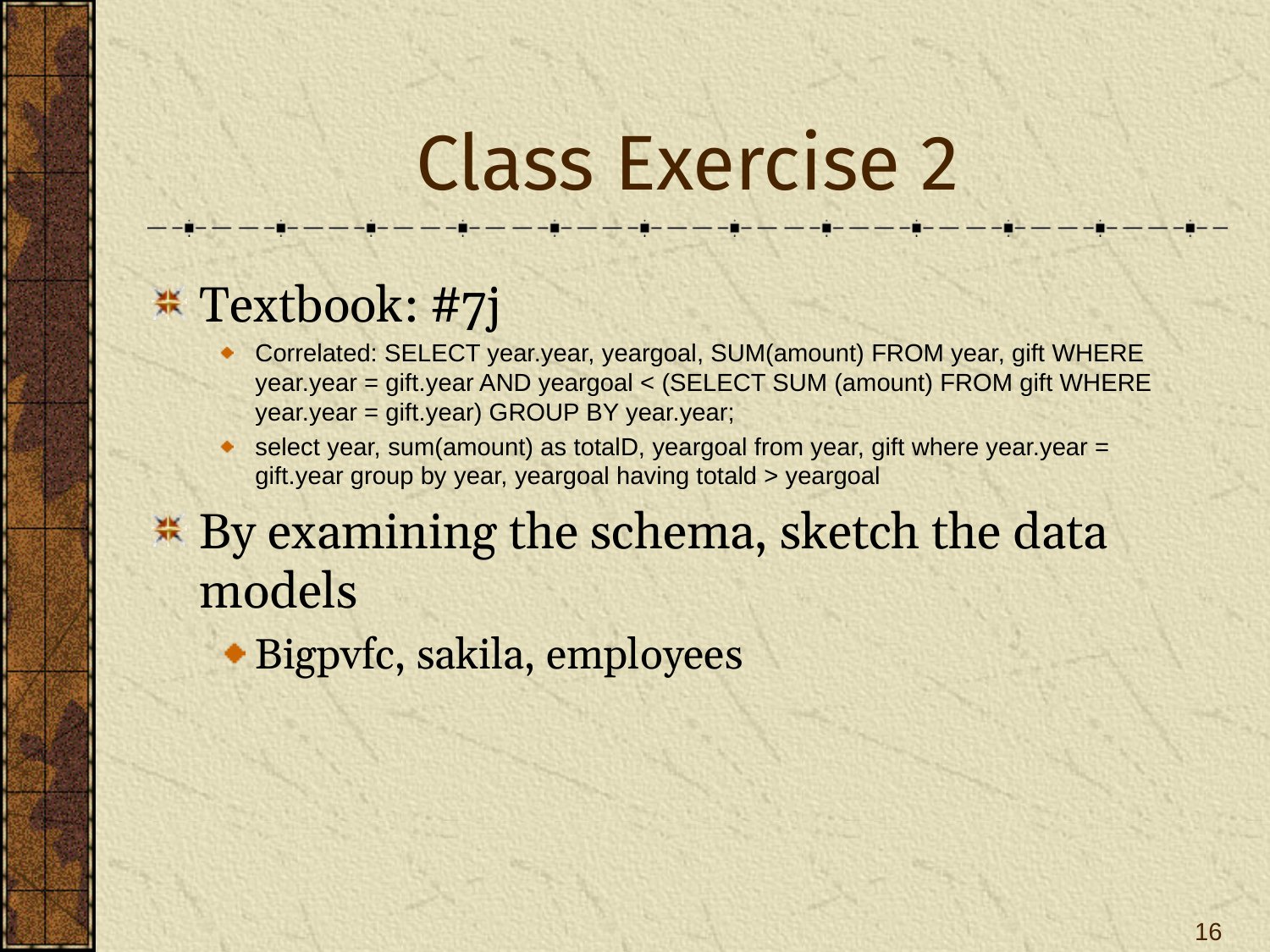

# Class Exercise 2
Textbook: #7j
Correlated: SELECT year.year, yeargoal, SUM(amount) FROM year, gift WHERE year.year = gift.year AND yeargoal < (SELECT SUM (amount) FROM gift WHERE year.year = gift.year) GROUP BY year.year;
select year, sum(amount) as totalD, yeargoal from year, gift where year.year = gift.year group by year, yeargoal having totald > yeargoal
By examining the schema, sketch the data models
Bigpvfc, sakila, employees
16